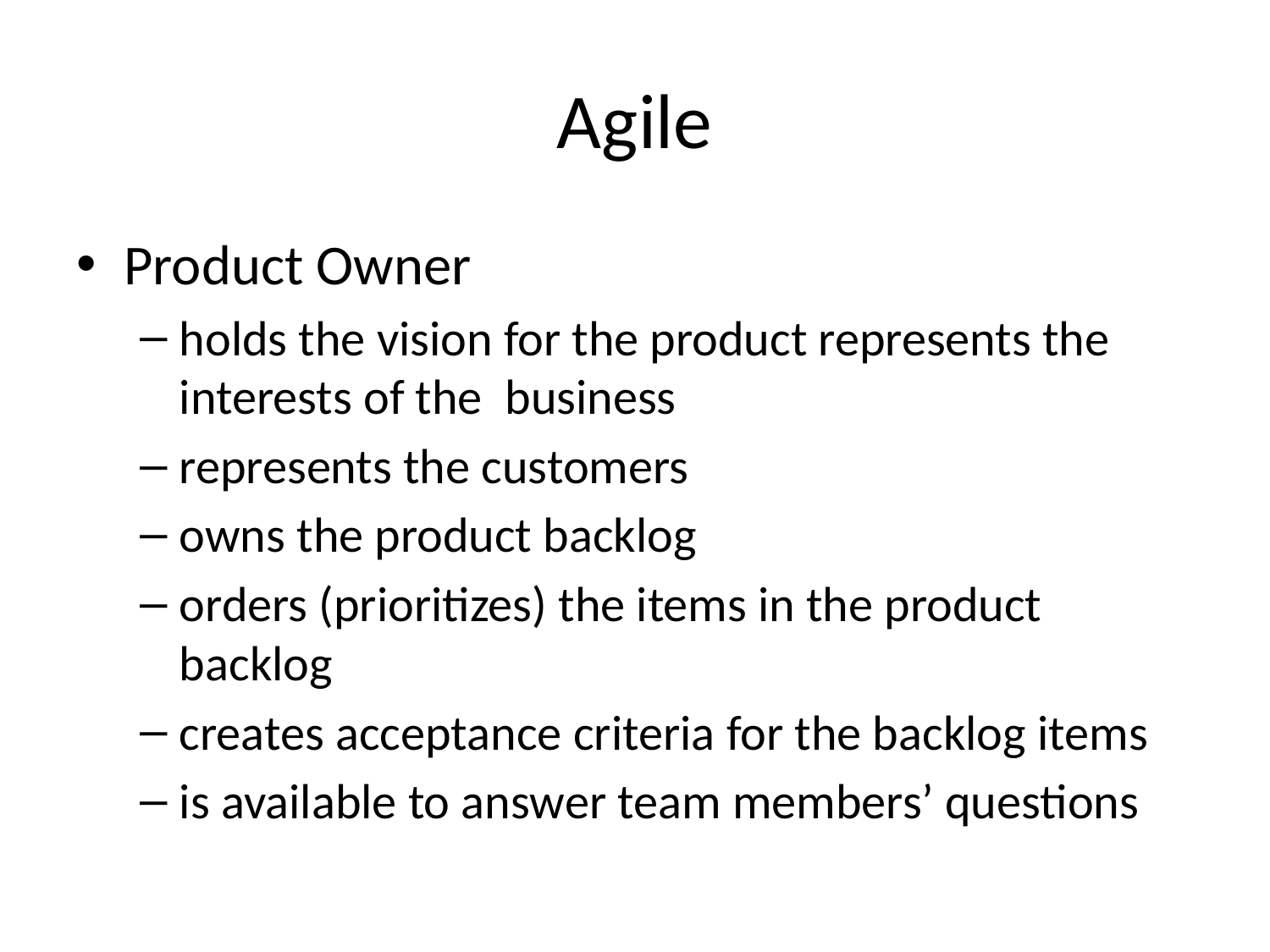

# Agile
Product Owner
holds the vision for the product represents the interests of the  business
represents the customers
owns the product backlog
orders (prioritizes) the items in the product backlog
creates acceptance criteria for the backlog items
is available to answer team members’ questions